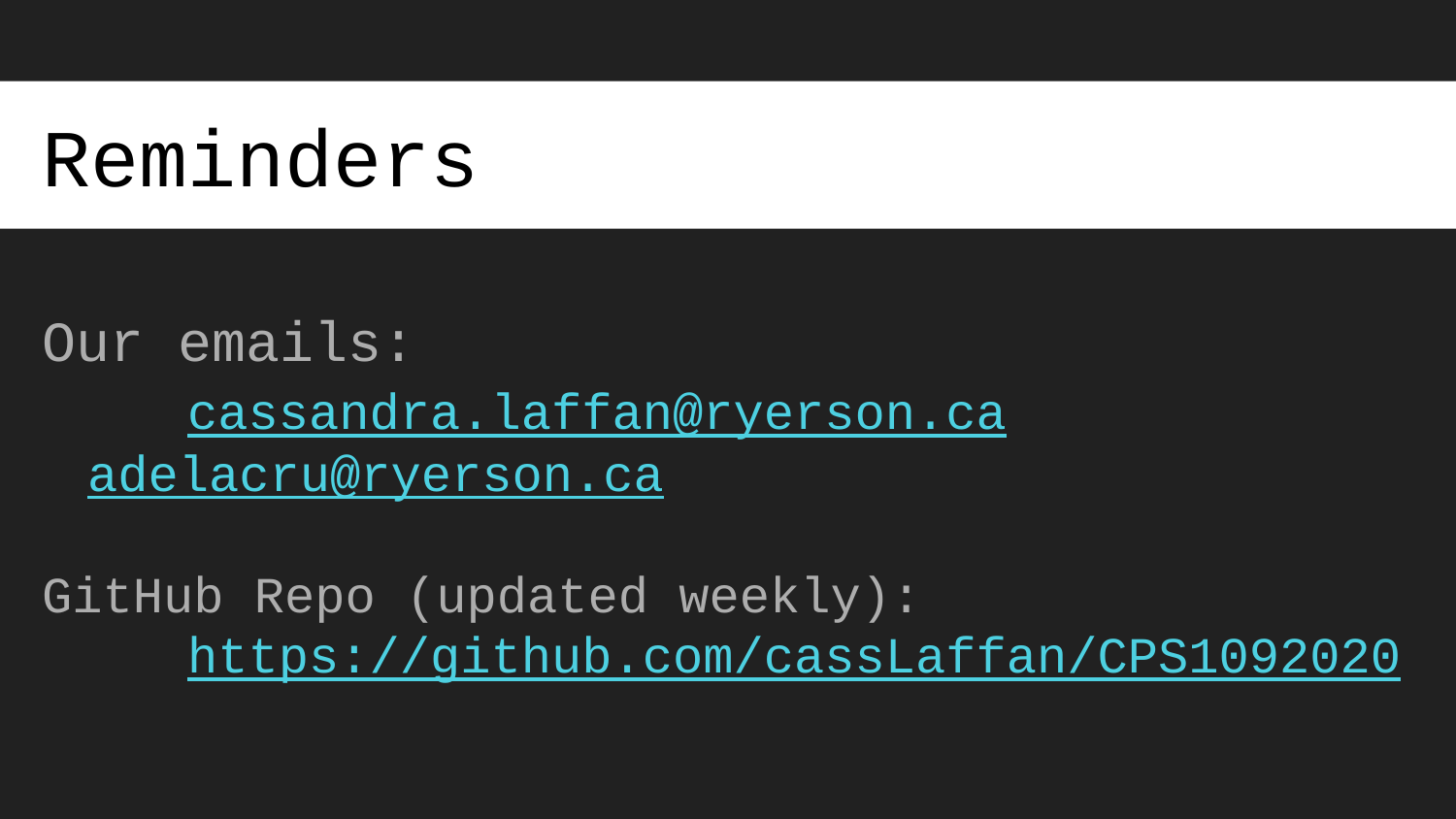

# Reminders
Our emails:
	cassandra.laffan@ryerson.ca
adelacru@ryerson.ca

GitHub Repo (updated weekly):
	https://github.com/cassLaffan/CPS1092020